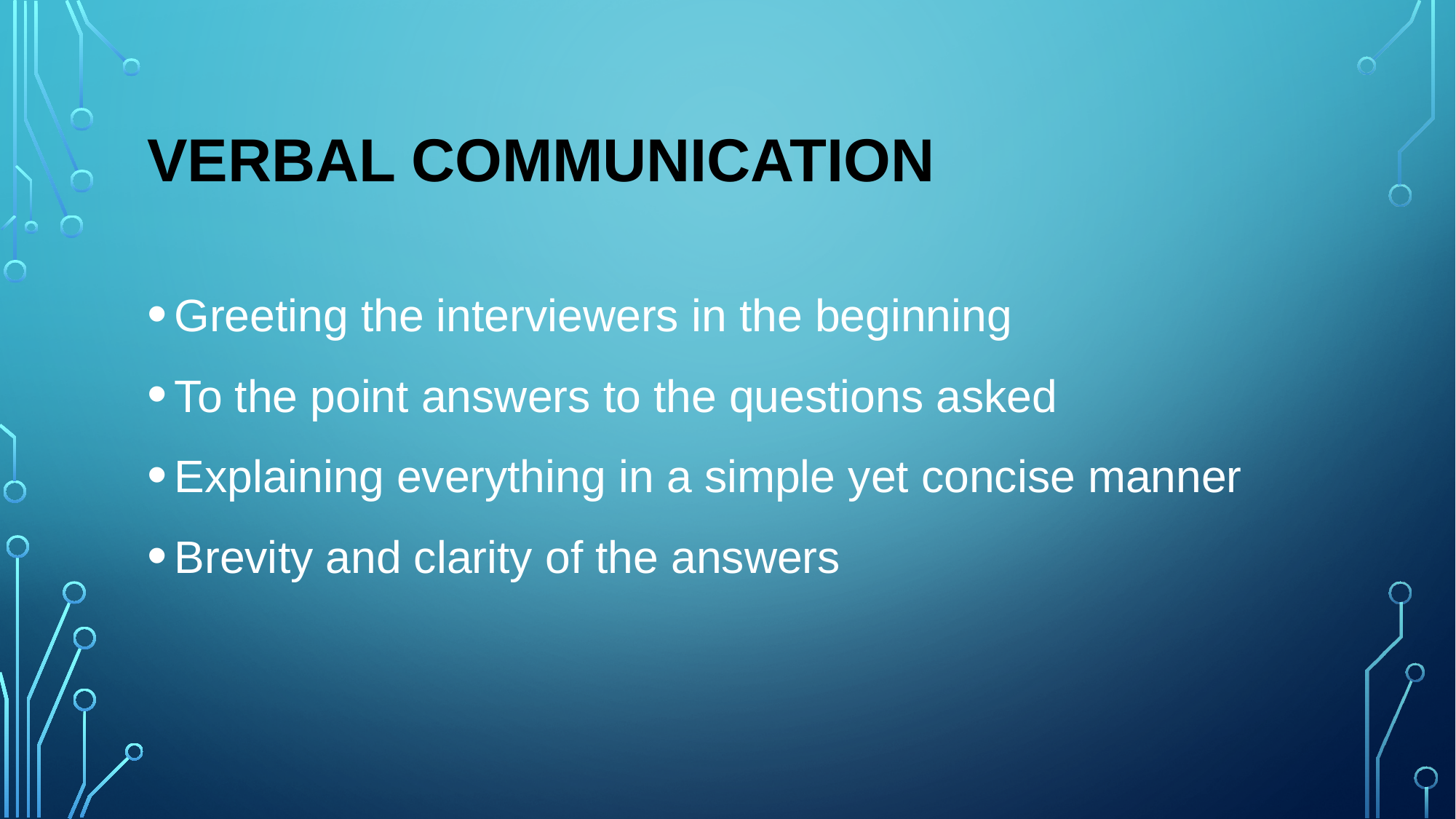

# Verbal communication
Greeting the interviewers in the beginning
To the point answers to the questions asked
Explaining everything in a simple yet concise manner
Brevity and clarity of the answers